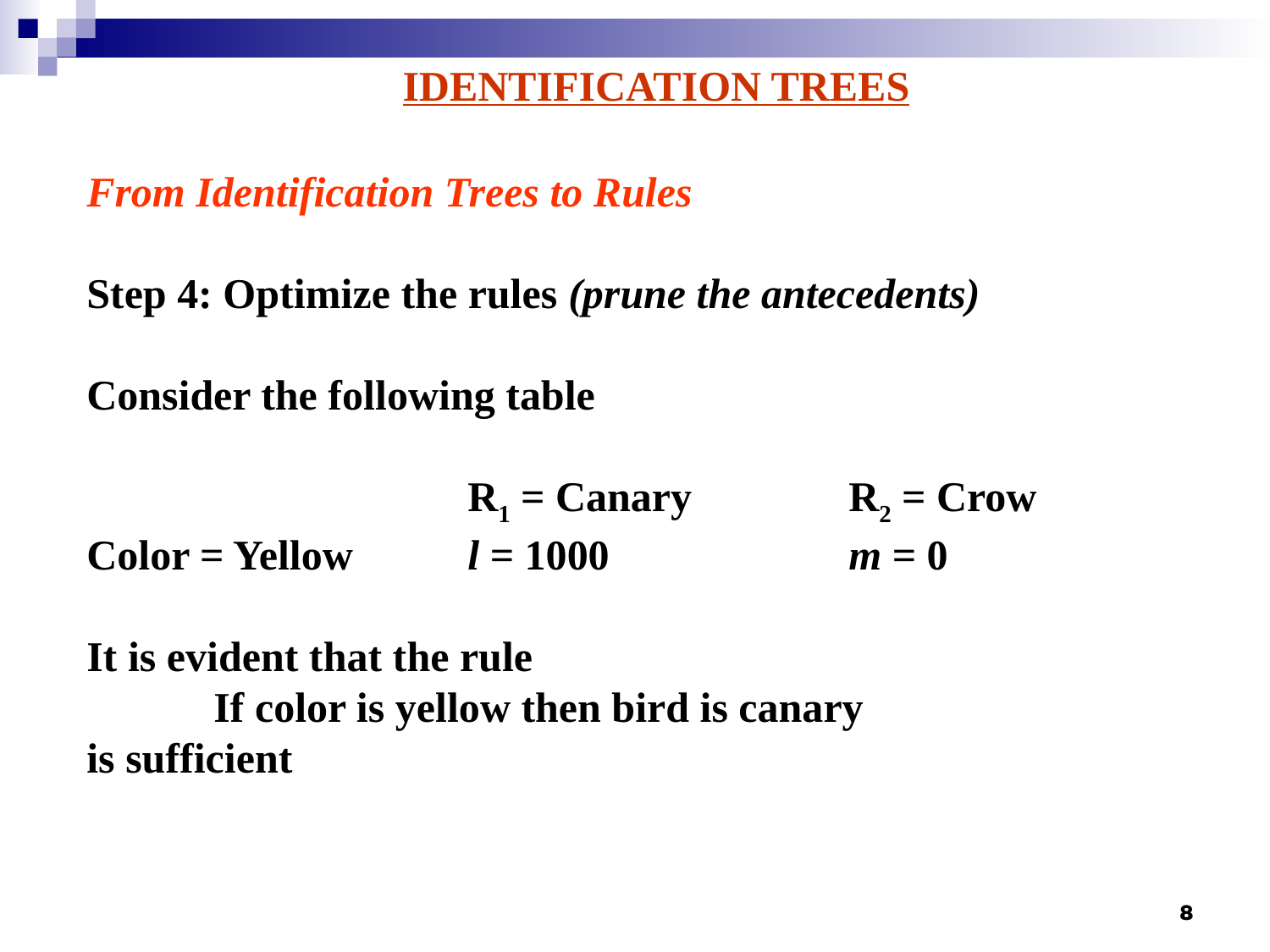

IDENTIFICATION TREES
From Identification Trees to Rules

Step 4: Optimize the rules (prune the antecedents)

Consider the following table

			R1 = Canary		R2 = Crow
Color = Yellow	l = 1000		m = 0

It is evident that the rule
	If color is yellow then bird is canary
is sufficient
8